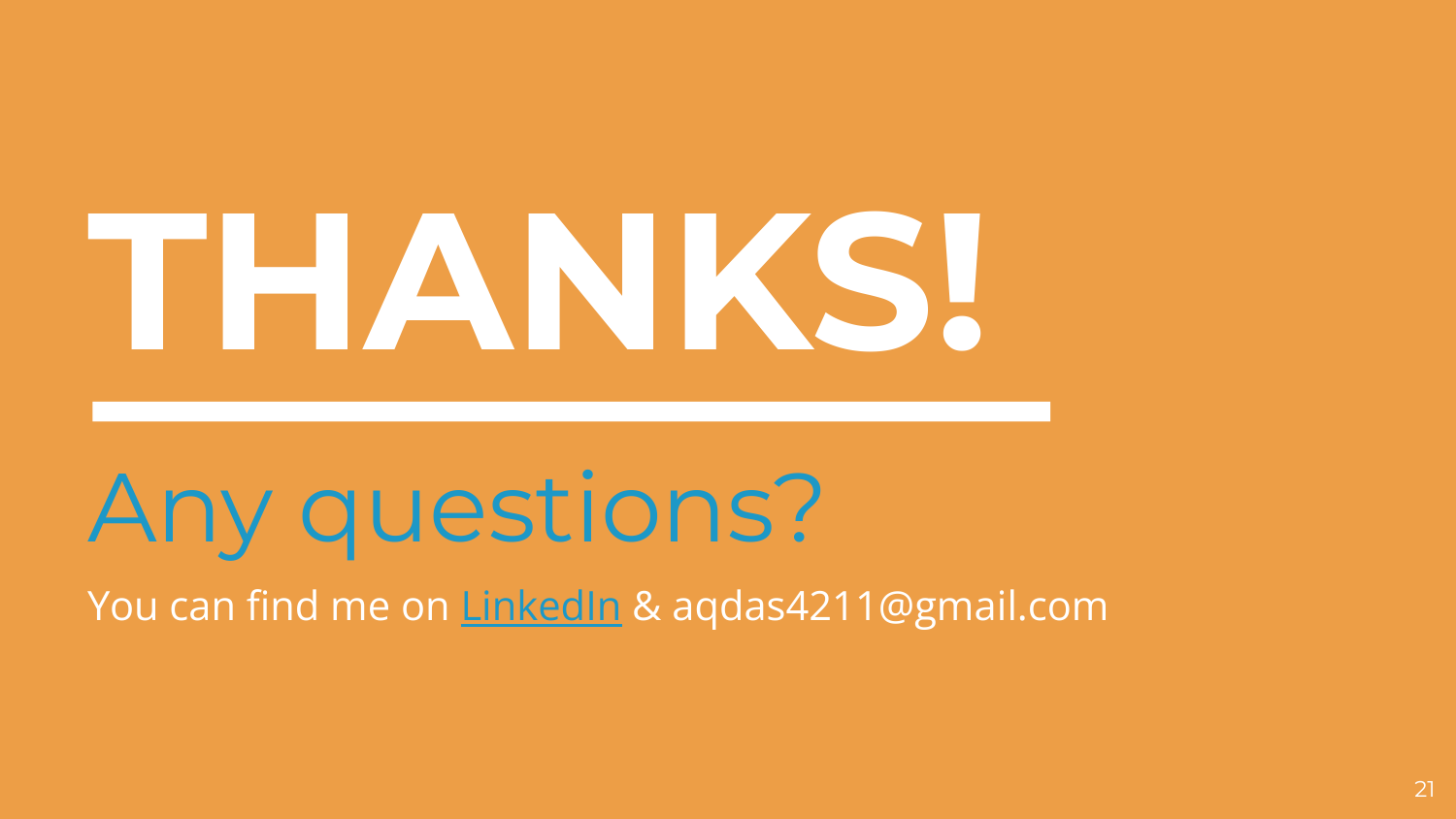

THANKS!

Any questions?
You can find me on LinkedIn & aqdas4211@gmail.com
21